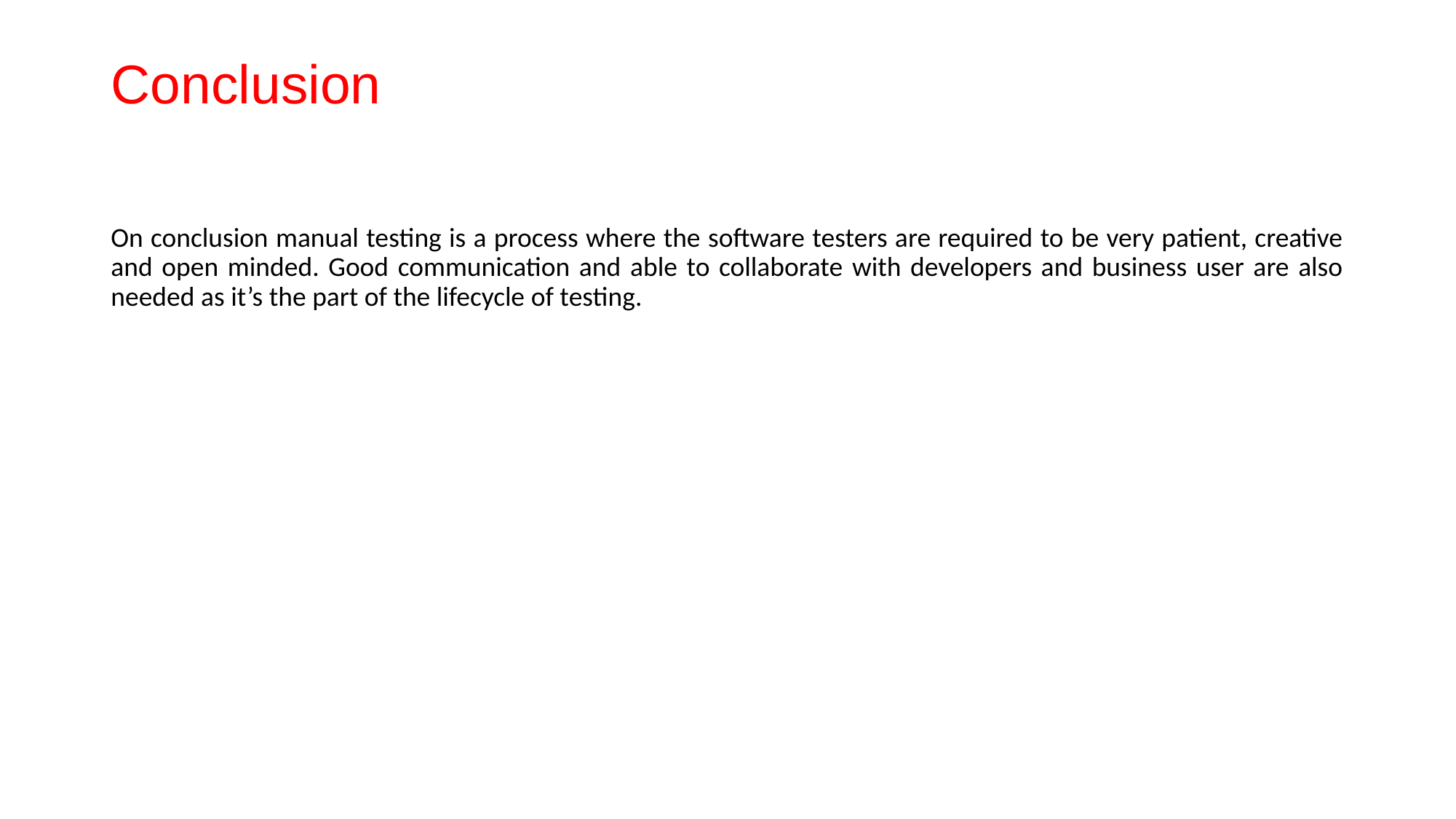

# Conclusion
On conclusion manual testing is a process where the software testers are required to be very patient, creative and open minded. Good communication and able to collaborate with developers and business user are also needed as it’s the part of the lifecycle of testing.